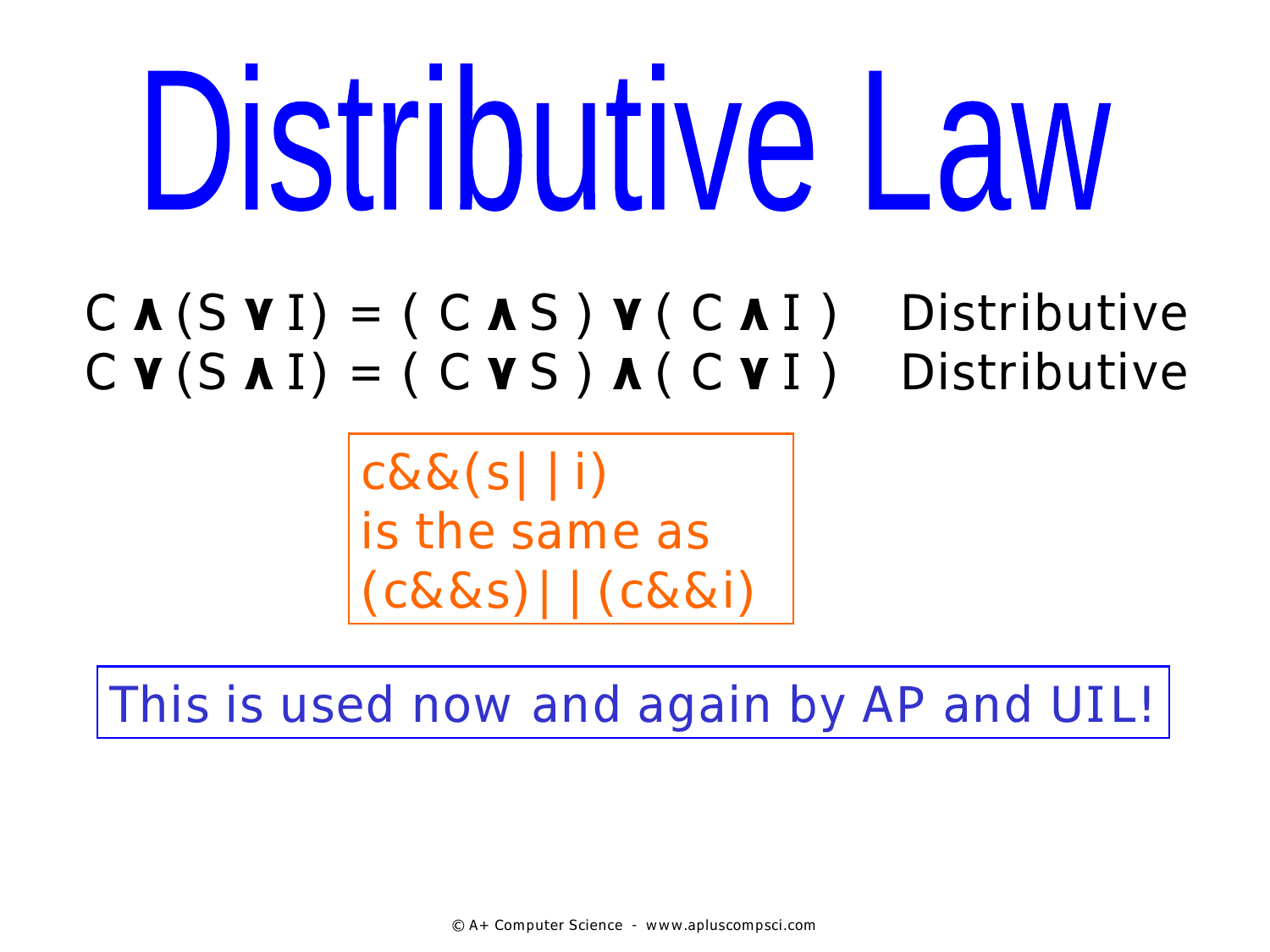

Distributive Law

C ۸ (S ۷ I) = ( C ۸ S ) ۷ ( C ۸ I )    Distributive
C ۷ (S ۸ I) = ( C ۷ S ) ۸ ( C ۷ I )    Distributive
c&&(s||i)
is the same as
(c&&s)||(c&&i)
This is used now and again by AP and UIL!

© A+ Computer Science  -  www.apluscompsci.com